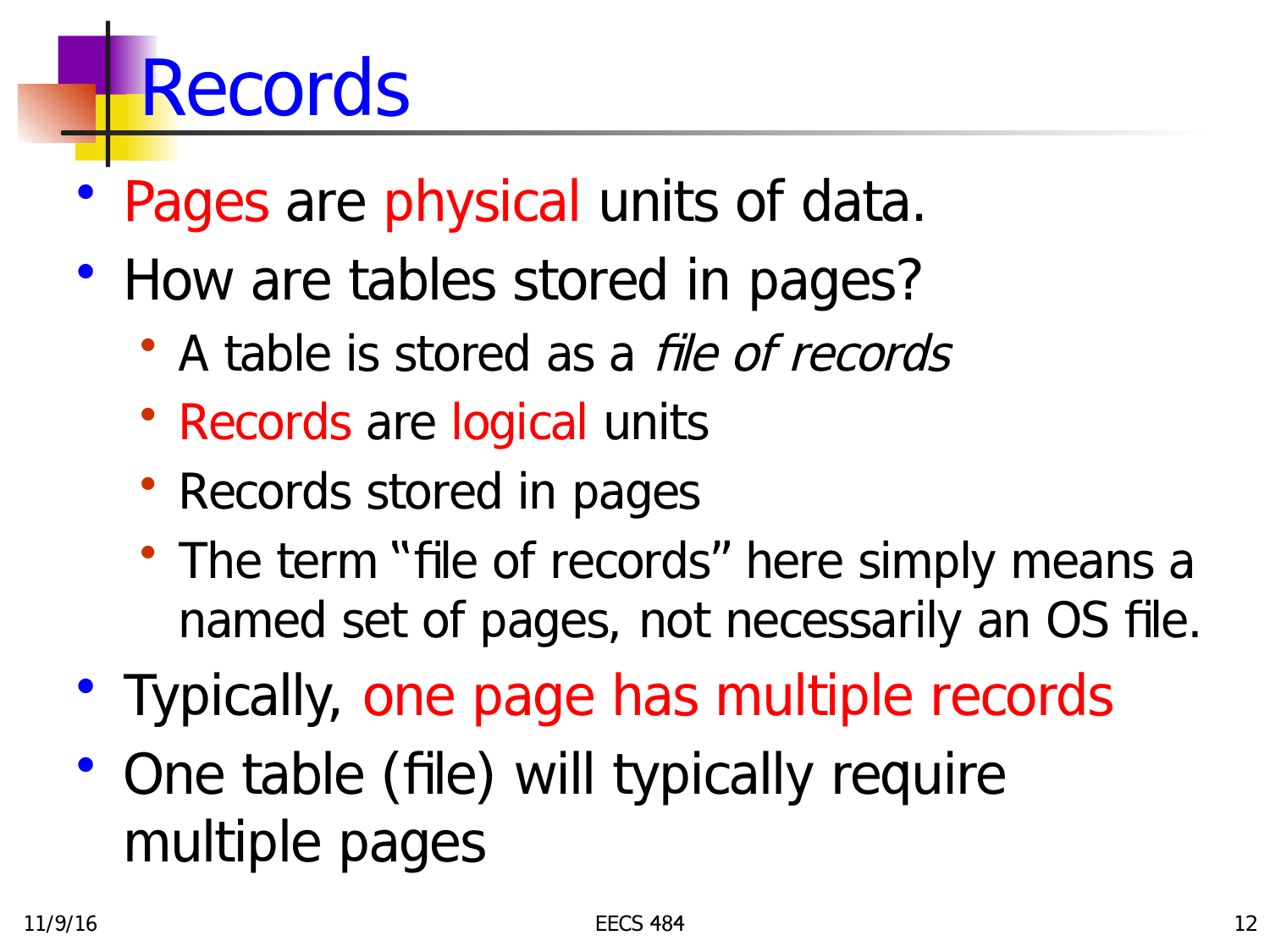

# Records
Pages are physical units of data.
How are tables stored in pages?
A table is stored as a file of records
Records are logical units
Records stored in pages
The term “file of records” here simply means a named set of pages, not necessarily an OS file.
Typically, one page has multiple records
One table (file) will typically require multiple pages

11/9/16
EECS 484
12